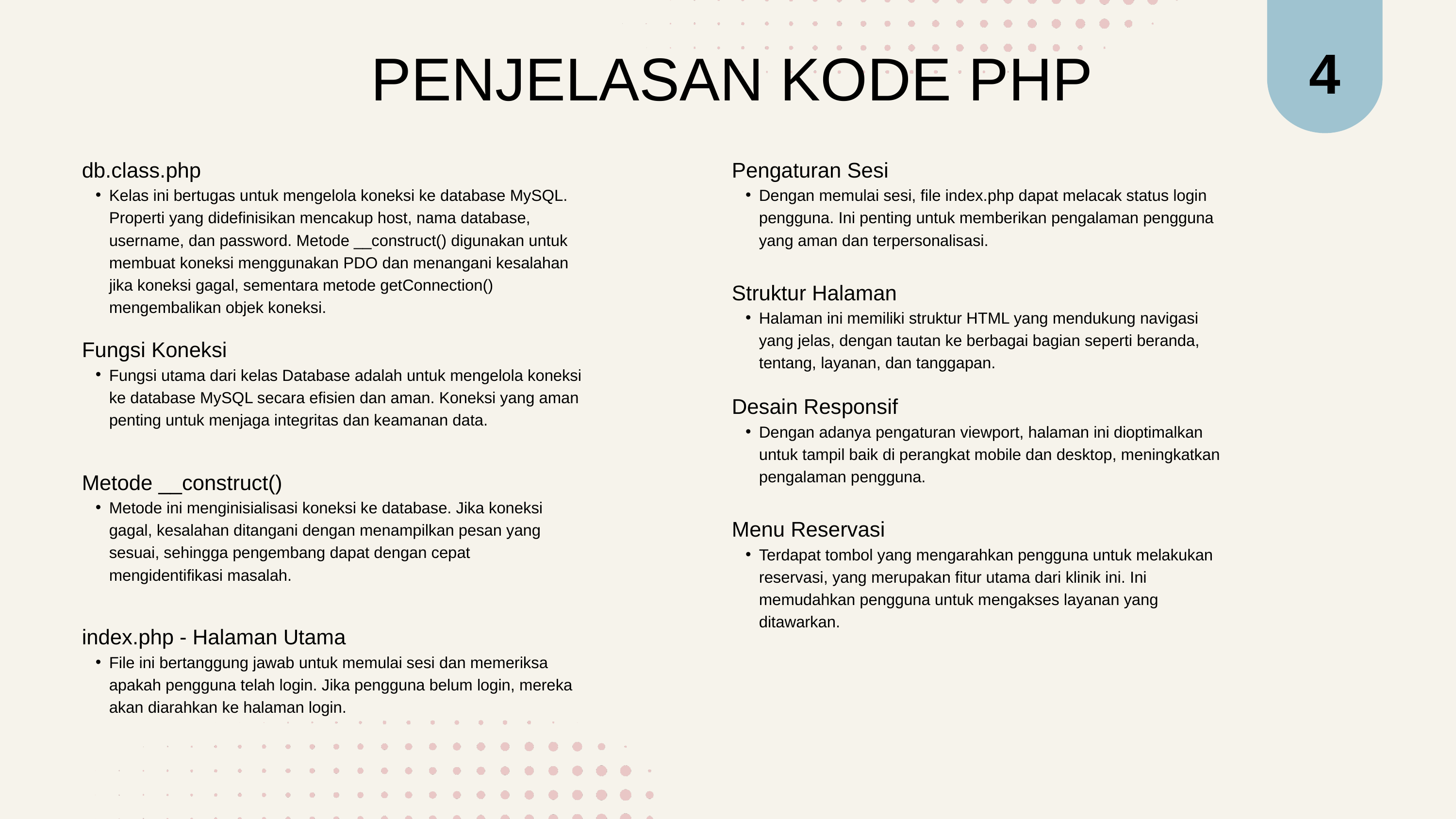

4

PENJELASAN KODE PHP
db.class.php
Kelas ini bertugas untuk mengelola koneksi ke database MySQL. Properti yang didefinisikan mencakup host, nama database, username, dan password. Metode __construct() digunakan untuk membuat koneksi menggunakan PDO dan menangani kesalahan jika koneksi gagal, sementara metode getConnection() mengembalikan objek koneksi.

Pengaturan Sesi
Dengan memulai sesi, file index.php dapat melacak status login pengguna. Ini penting untuk memberikan pengalaman pengguna yang aman dan terpersonalisasi.

Struktur Halaman
Halaman ini memiliki struktur HTML yang mendukung navigasi yang jelas, dengan tautan ke berbagai bagian seperti beranda, tentang, layanan, dan tanggapan.

Fungsi Koneksi
Fungsi utama dari kelas Database adalah untuk mengelola koneksi ke database MySQL secara efisien dan aman. Koneksi yang aman penting untuk menjaga integritas dan keamanan data.

Desain Responsif
Dengan adanya pengaturan viewport, halaman ini dioptimalkan untuk tampil baik di perangkat mobile dan desktop, meningkatkan pengalaman pengguna.

Metode __construct()
Metode ini menginisialisasi koneksi ke database. Jika koneksi gagal, kesalahan ditangani dengan menampilkan pesan yang sesuai, sehingga pengembang dapat dengan cepat mengidentifikasi masalah.

Menu Reservasi
Terdapat tombol yang mengarahkan pengguna untuk melakukan reservasi, yang merupakan fitur utama dari klinik ini. Ini memudahkan pengguna untuk mengakses layanan yang ditawarkan.

index.php - Halaman Utama
File ini bertanggung jawab untuk memulai sesi dan memeriksa apakah pengguna telah login. Jika pengguna belum login, mereka akan diarahkan ke halaman login.